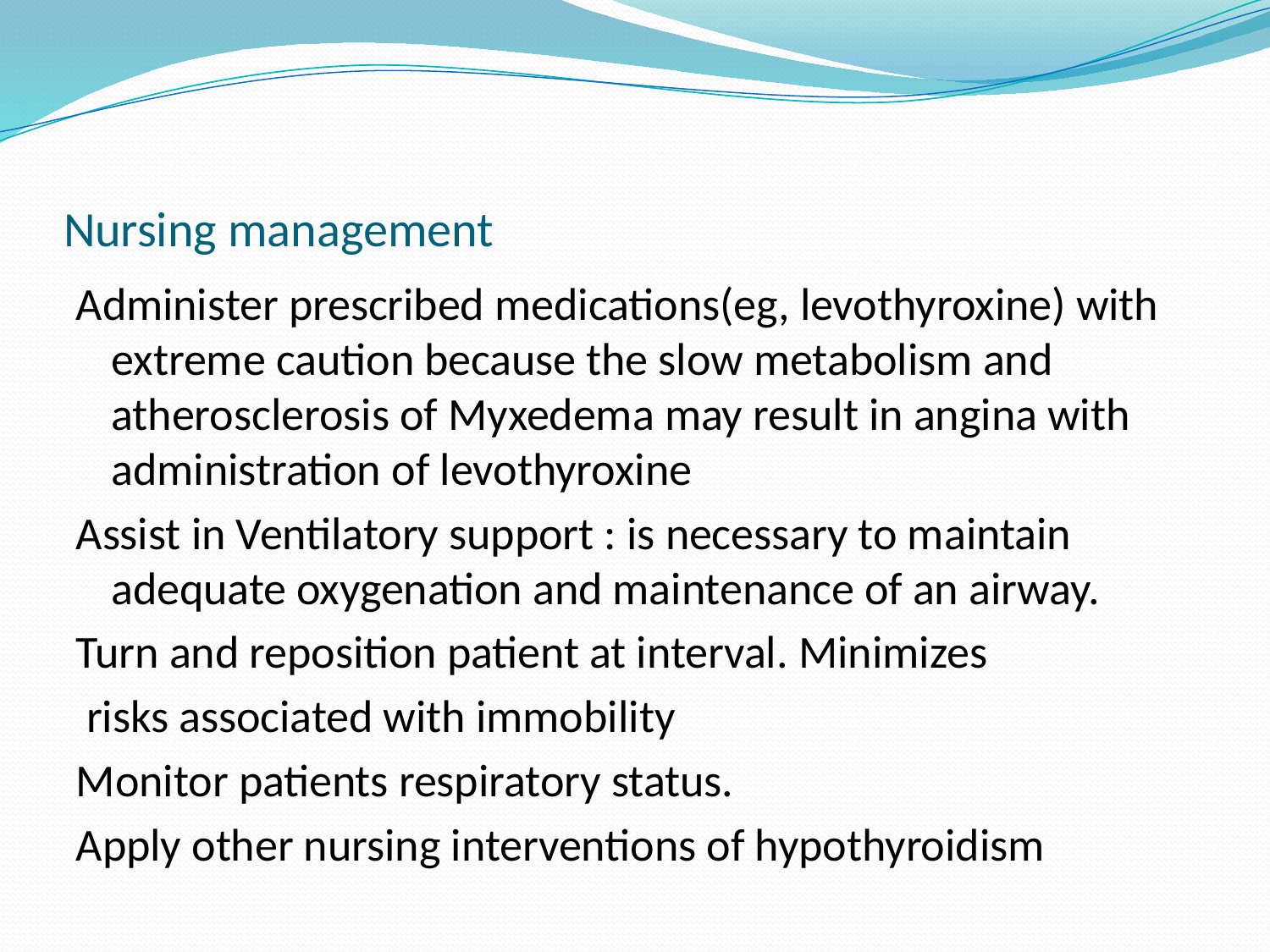

# Nursing management
Administer prescribed medications(eg, levothyroxine) with extreme caution because the slow metabolism and atherosclerosis of Myxedema may result in angina with administration of levothyroxine
Assist in Ventilatory support : is necessary to maintain adequate oxygenation and maintenance of an airway.
Turn and reposition patient at interval. Minimizes
 risks associated with immobility
Monitor patients respiratory status.
Apply other nursing interventions of hypothyroidism